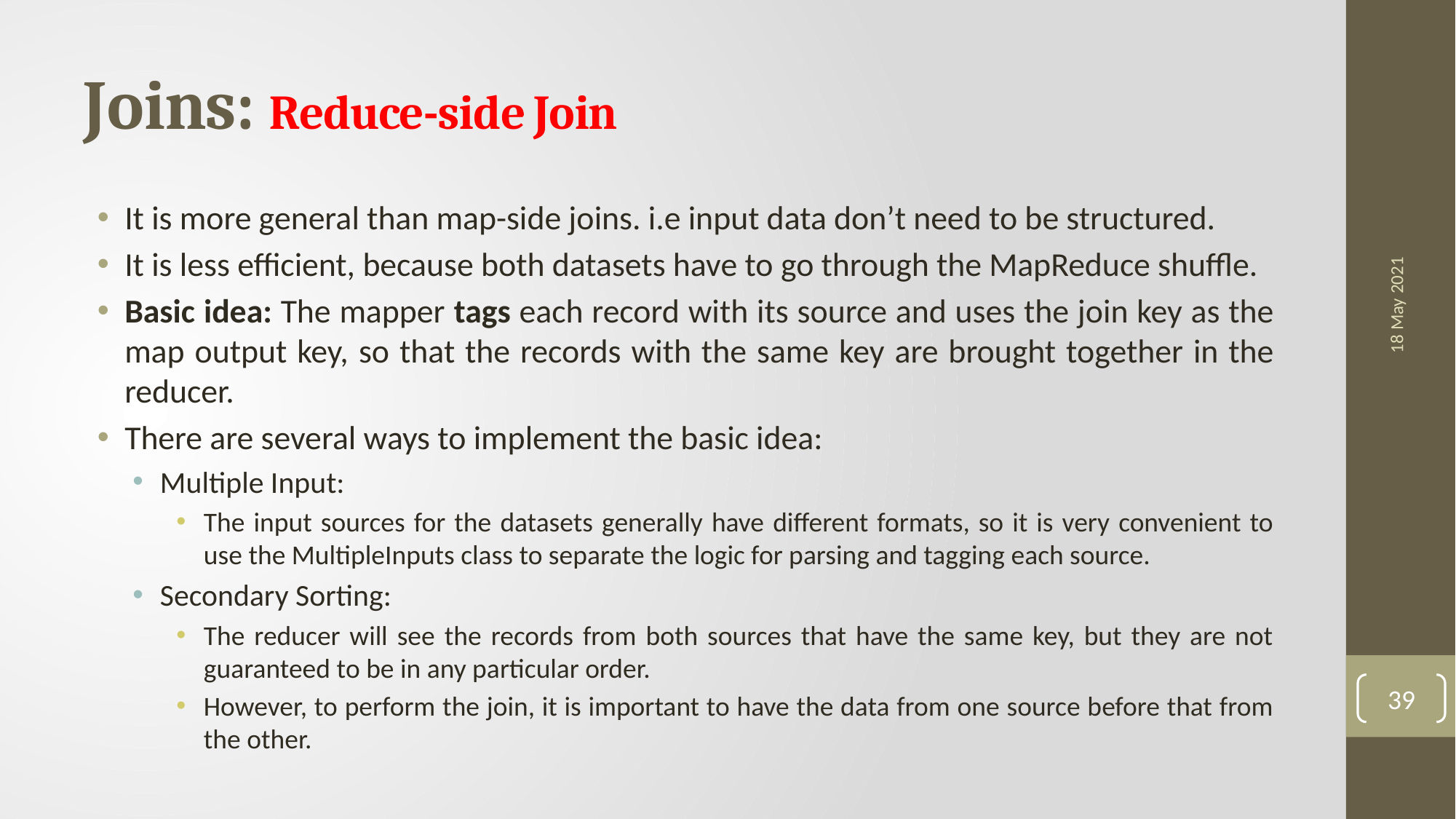

# Joins: Reduce-side Join
18 May 2021
It is more general than map-side joins. i.e input data don’t need to be structured.
It is less efficient, because both datasets have to go through the MapReduce shuffle.
Basic idea: The mapper tags each record with its source and uses the join key as the map output key, so that the records with the same key are brought together in the reducer.
There are several ways to implement the basic idea:
Multiple Input:
The input sources for the datasets generally have different formats, so it is very convenient to use the MultipleInputs class to separate the logic for parsing and tagging each source.
Secondary Sorting:
The reducer will see the records from both sources that have the same key, but they are not guaranteed to be in any particular order.
However, to perform the join, it is important to have the data from one source before that from the other.

39